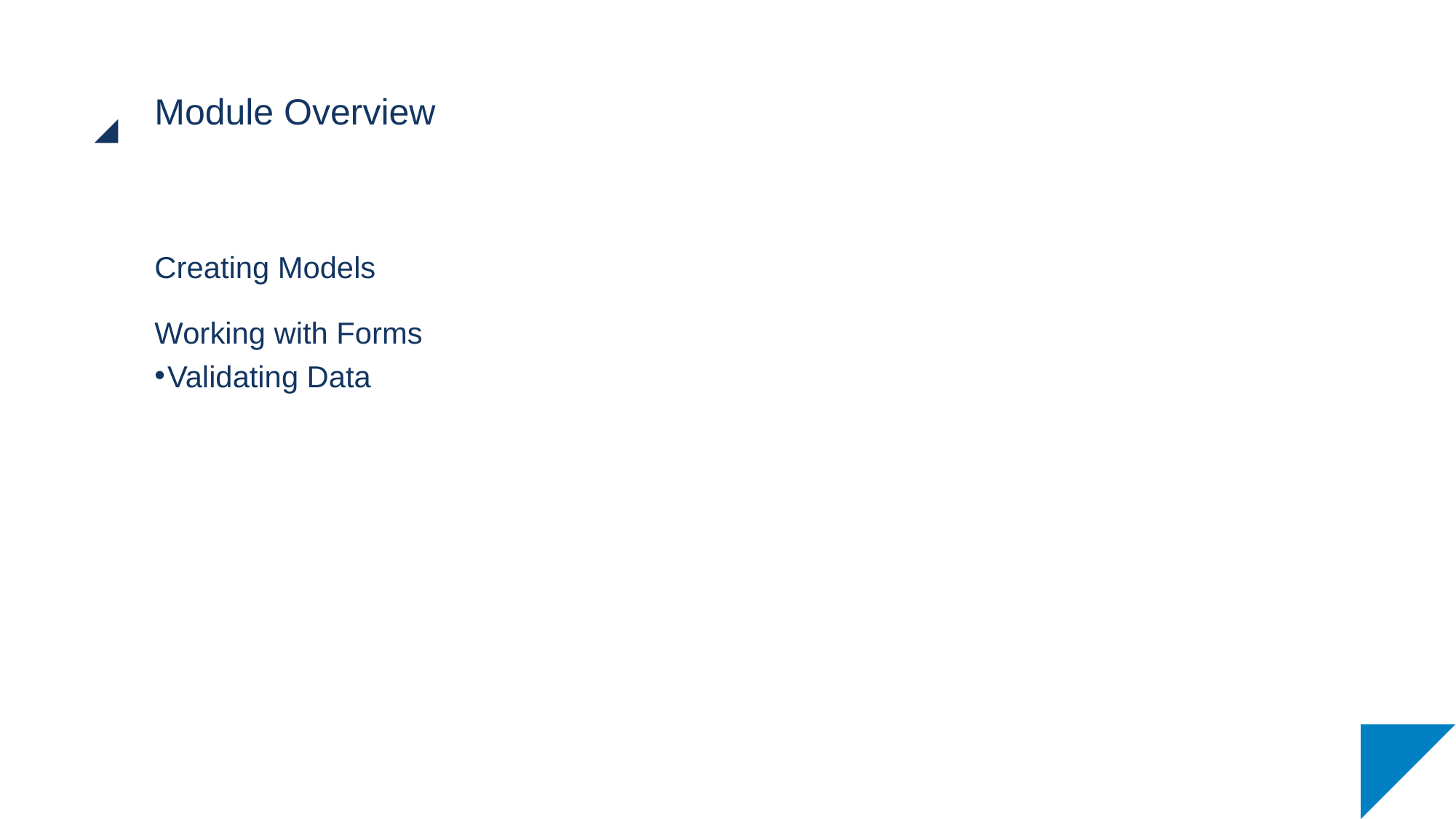

# Module Overview
Creating Models
Working with Forms
Validating Data